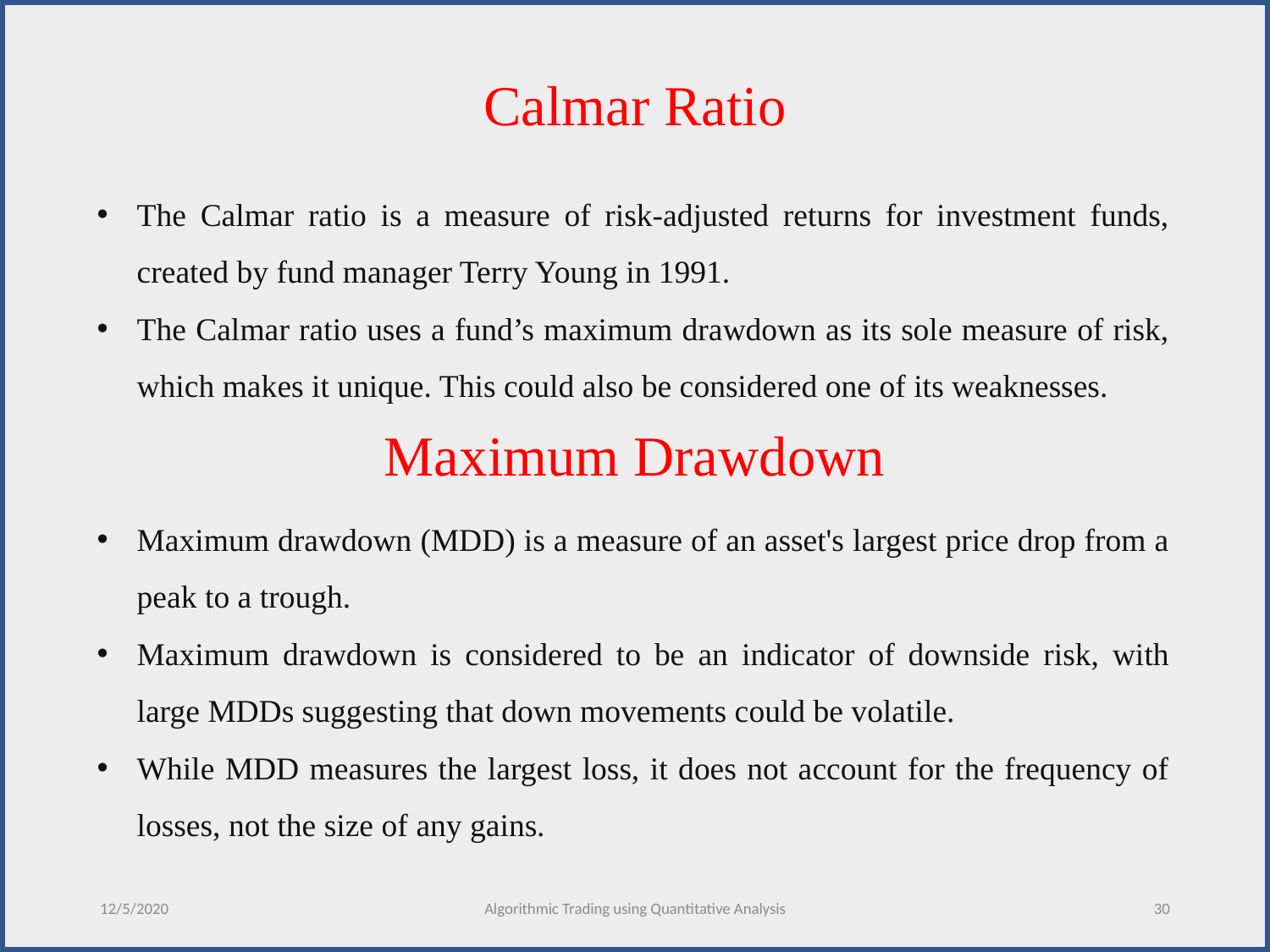

Calmar Ratio
The Calmar ratio is a measure of risk-adjusted returns for investment funds, created by fund manager Terry Young in 1991.
The Calmar ratio uses a fund’s maximum drawdown as its sole measure of risk, which makes it unique. This could also be considered one of its weaknesses.
Maximum Drawdown
Maximum drawdown (MDD) is a measure of an asset's largest price drop from a peak to a trough.
Maximum drawdown is considered to be an indicator of downside risk, with large MDDs suggesting that down movements could be volatile.
While MDD measures the largest loss, it does not account for the frequency of losses, not the size of any gains.
12/5/2020
Algorithmic Trading using Quantitative Analysis
30